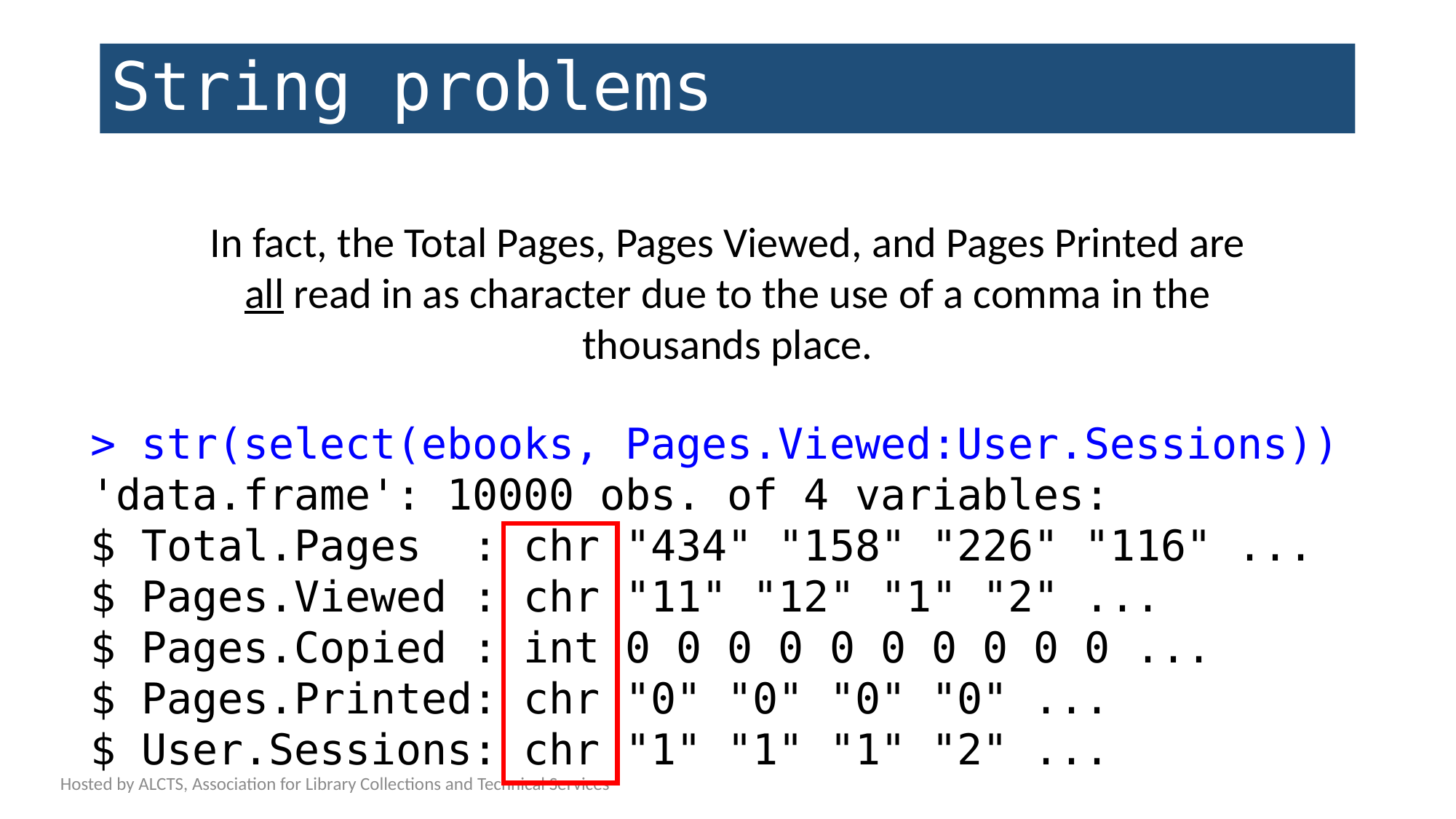

# String problems
In fact, the Total Pages, Pages Viewed, and Pages Printed are all read in as character due to the use of a comma in the thousands place.
> str(select(ebooks, Pages.Viewed:User.Sessions))
'data.frame': 10000 obs. of 4 variables:
$ Total.Pages  : chr "434" "158" "226" "116" ...
$ Pages.Viewed : chr "11" "12" "1" "2" ...
$ Pages.Copied : int 0 0 0 0 0 0 0 0 0 0 ...
$ Pages.Printed: chr "0" "0" "0" "0" ...
$ User.Sessions: chr "1" "1" "1" "2" ...

Hosted by ALCTS, Association for Library Collections and Technical Services